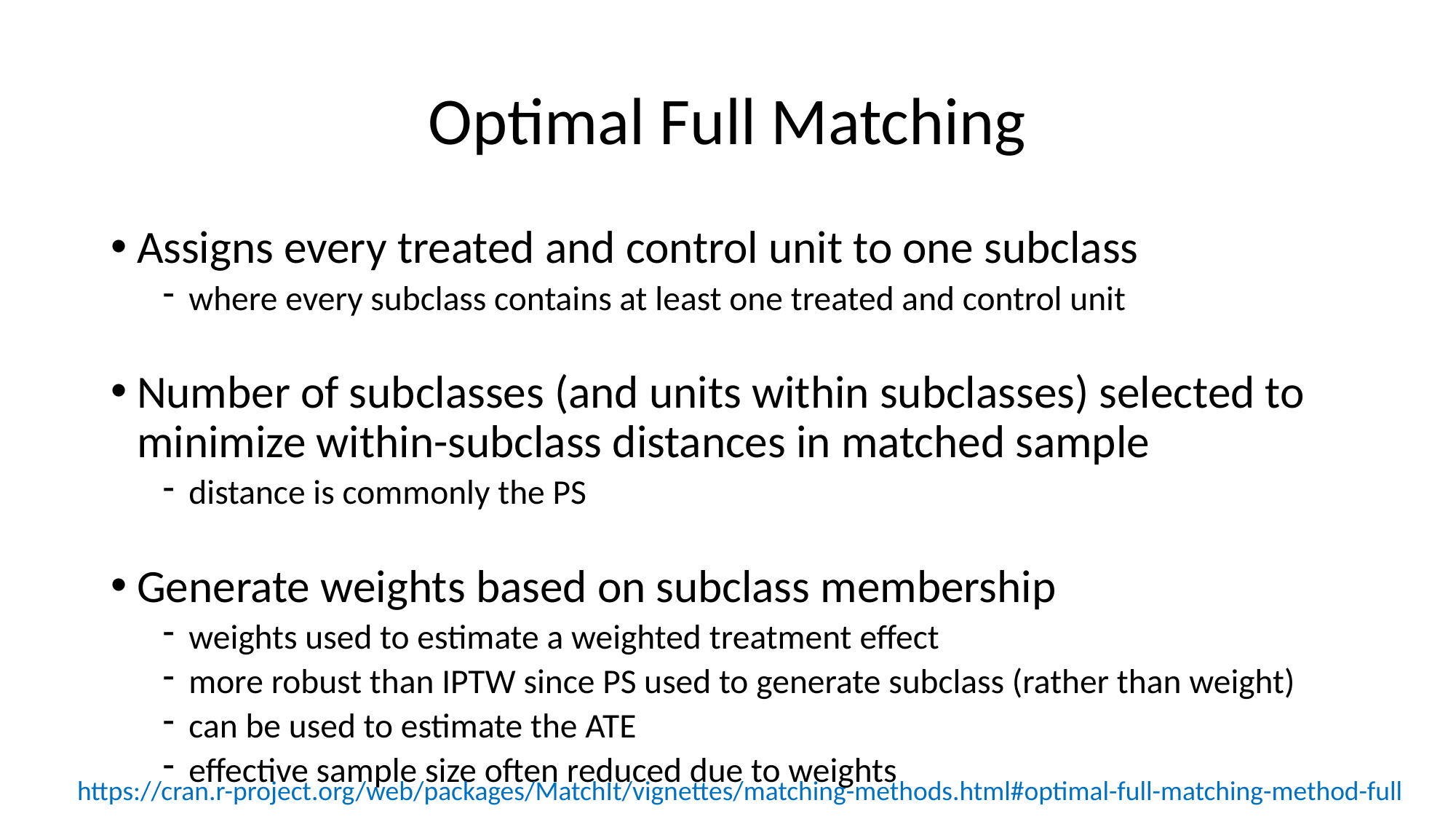

# Optimal Full Matching
Assigns every treated and control unit to one subclass
where every subclass contains at least one treated and control unit

Number of subclasses (and units within subclasses) selected to minimize within-subclass distances in matched sample
distance is commonly the PS

Generate weights based on subclass membership
weights used to estimate a weighted treatment effect
more robust than IPTW since PS used to generate subclass (rather than weight)
can be used to estimate the ATE
effective sample size often reduced due to weights
https://cran.r-project.org/web/packages/MatchIt/vignettes/matching-methods.html#optimal-full-matching-method-full